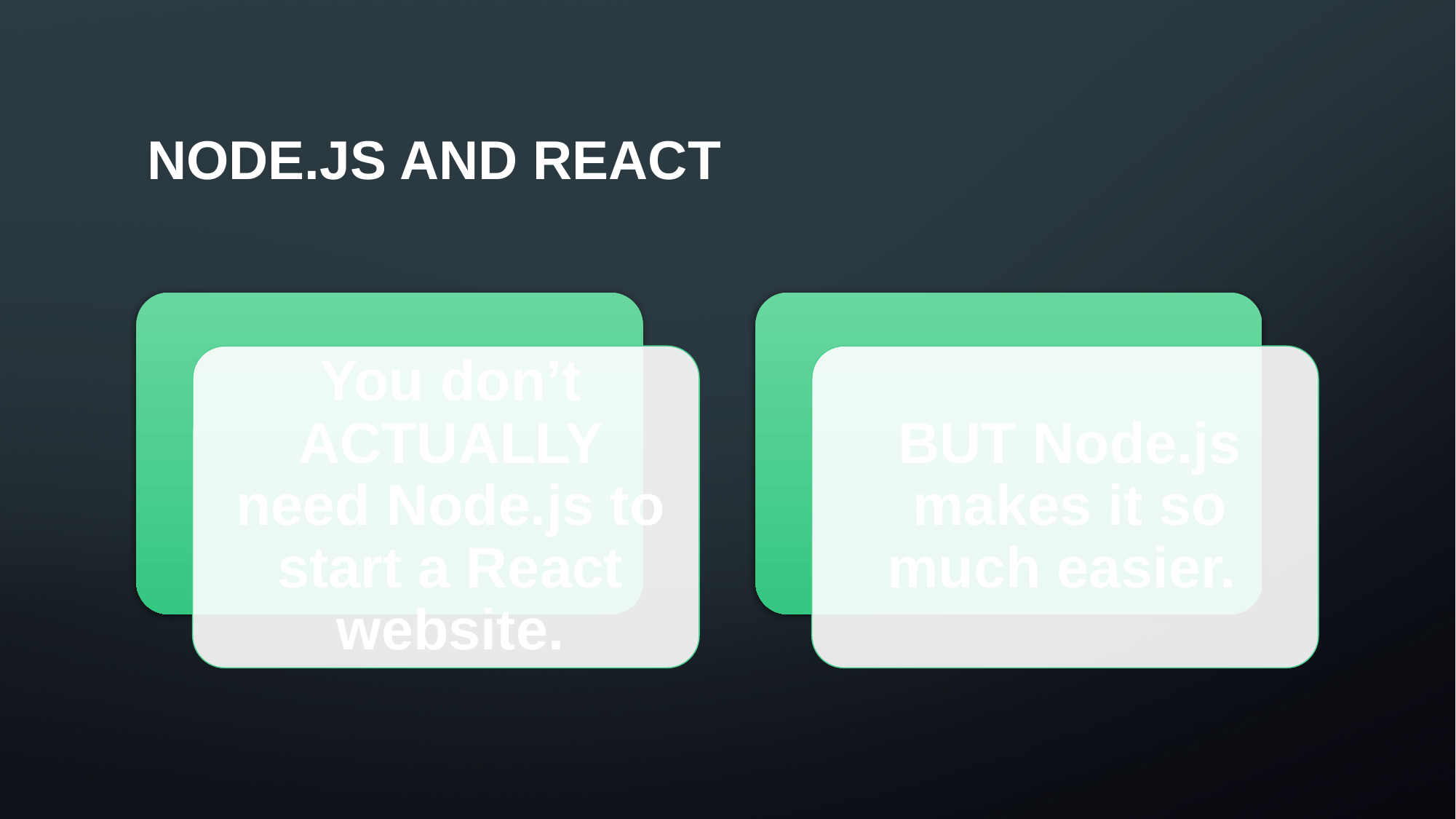

# Node.js and React
You don’t ACTUALLY need Node.js to start a React website.
BUT Node.js makes it so much easier.